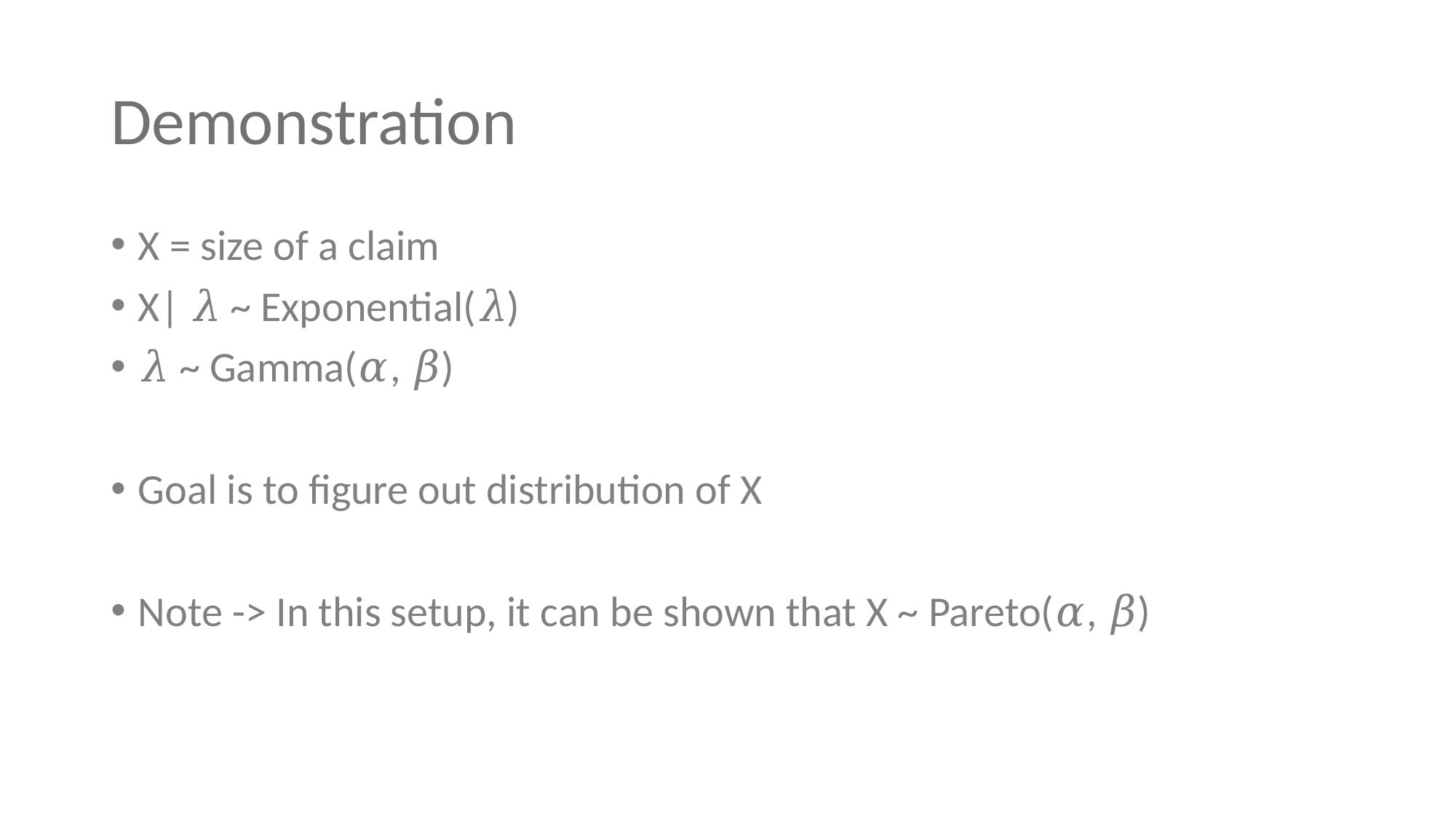

# Demonstration
X = size of a claim
X| 𝜆 ~ Exponential(𝜆)
𝜆 ~ Gamma(𝛼, 𝛽)

Goal is to figure out distribution of X

Note -> In this setup, it can be shown that X ~ Pareto(𝛼, 𝛽)